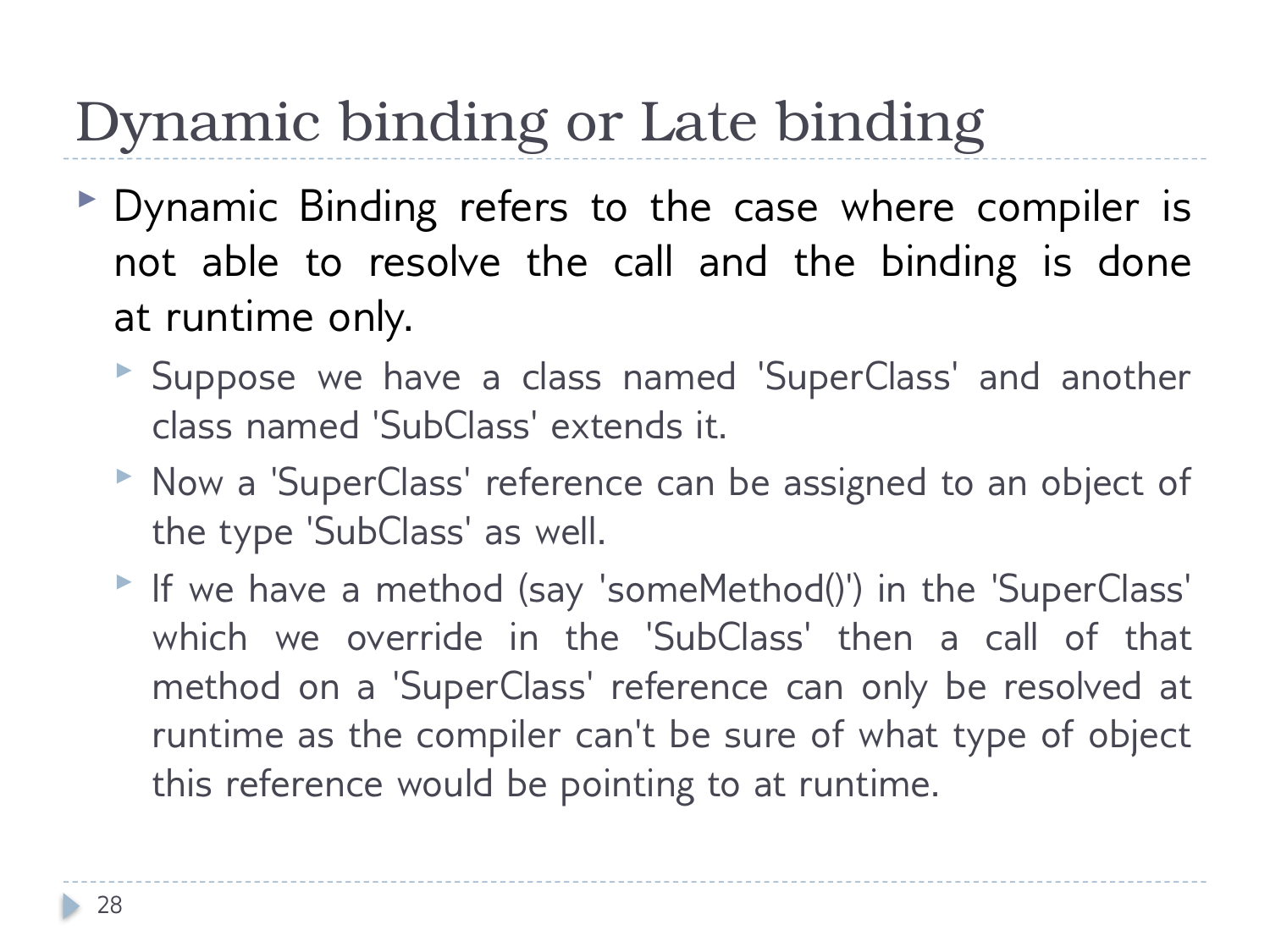

# Dynamic binding or Late binding
Dynamic Binding refers to the case where compiler is not able to resolve the call and the binding is done at runtime only.
Suppose we have a class named 'SuperClass' and another class named 'SubClass' extends it.
Now a 'SuperClass' reference can be assigned to an object of the type 'SubClass' as well.
If we have a method (say 'someMethod()') in the 'SuperClass' which we override in the 'SubClass' then a call of that method on a 'SuperClass' reference can only be resolved at runtime as the compiler can't be sure of what type of object this reference would be pointing to at runtime.

28